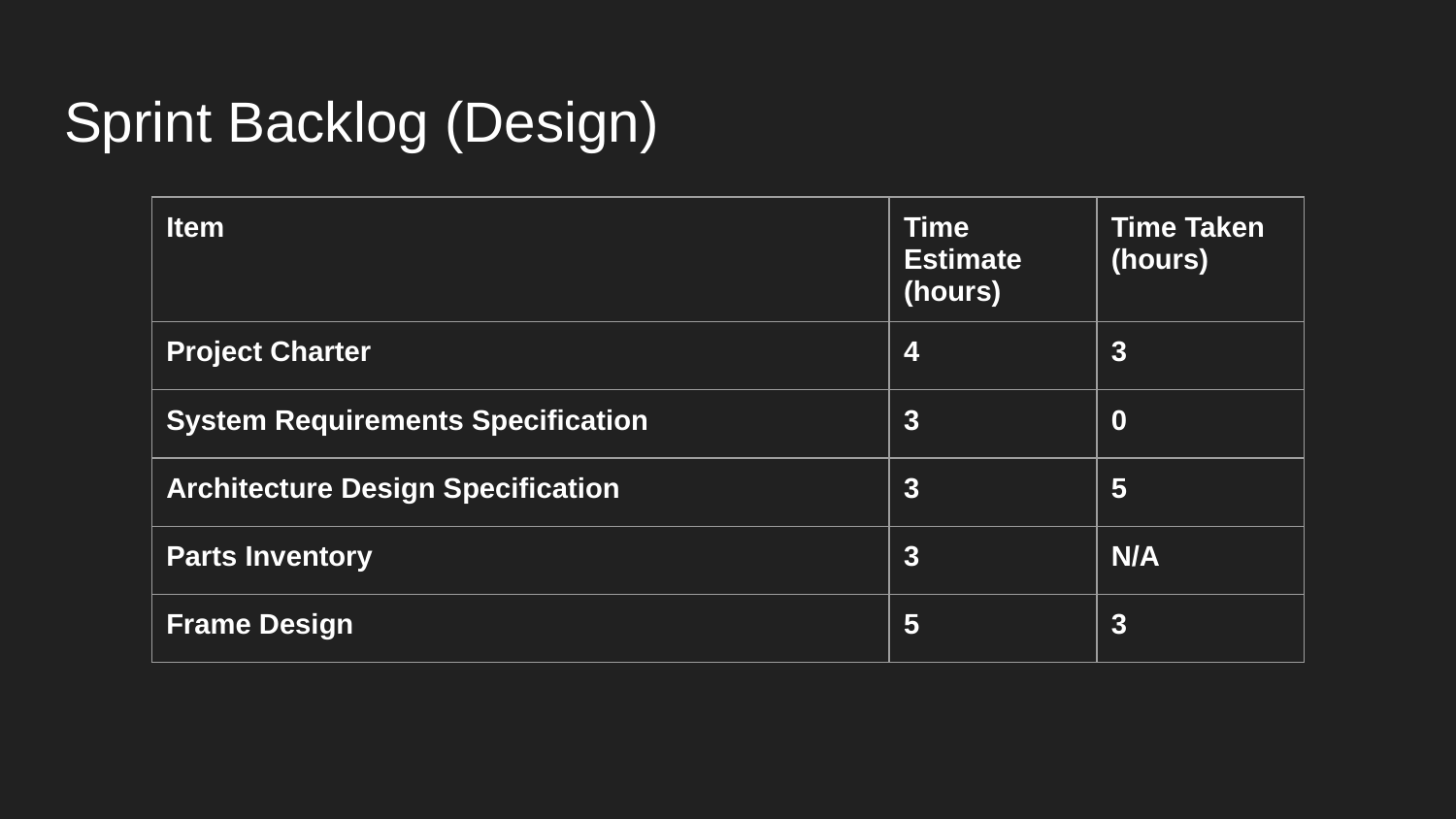

# Sprint Backlog (Design)
| Item | Time Estimate (hours) | Time Taken (hours) |
| --- | --- | --- |
| Project Charter | 4 | 3 |
| System Requirements Specification | 3 | 0 |
| Architecture Design Specification | 3 | 5 |
| Parts Inventory | 3 | N/A |
| Frame Design | 5 | 3 |